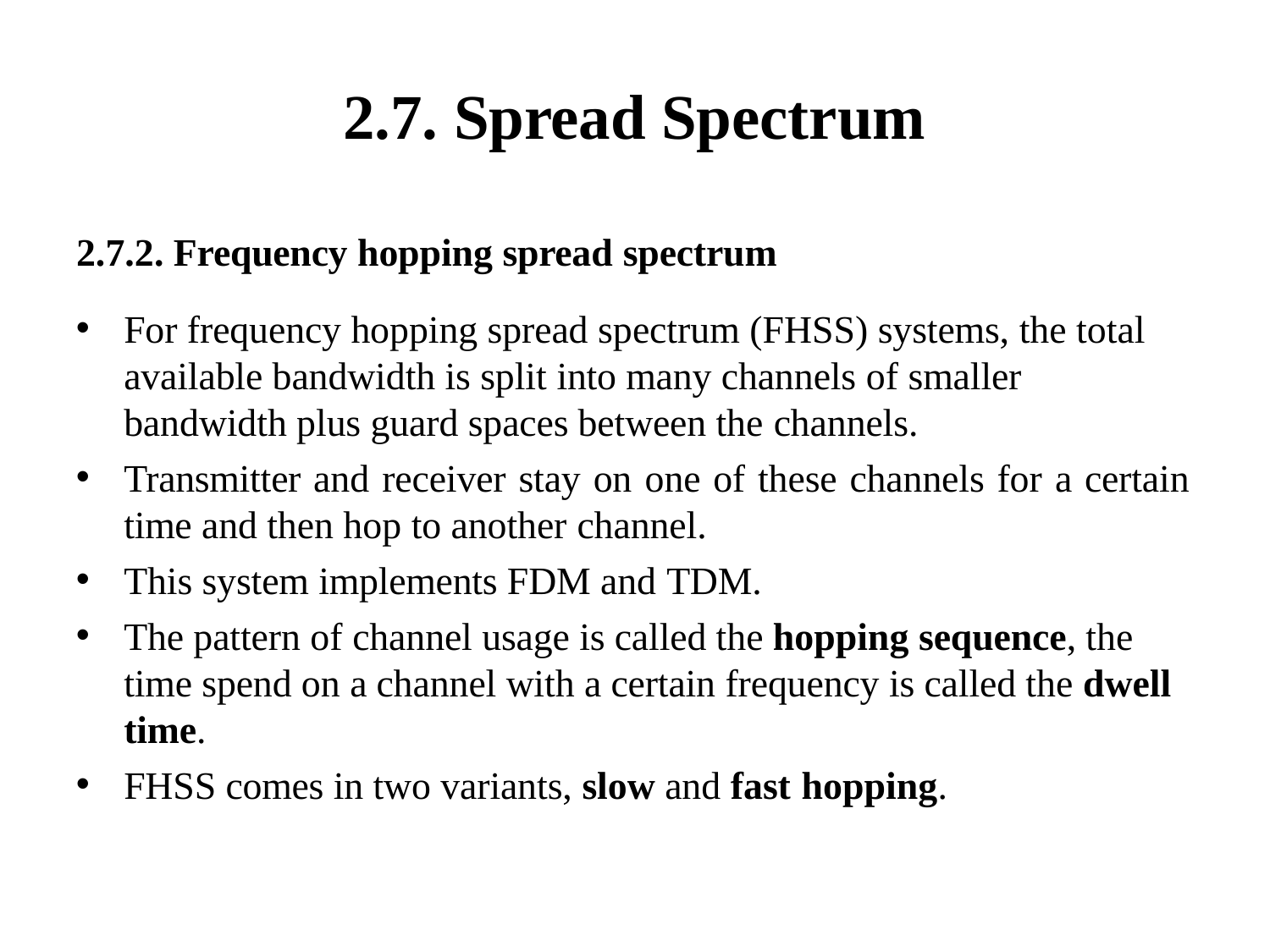

# 2.7. Spread Spectrum
2.7.2. Frequency hopping spread spectrum
For frequency hopping spread spectrum (FHSS) systems, the total  available bandwidth is split into many channels of smaller  bandwidth plus guard spaces between the channels.
Transmitter and receiver stay on one of these channels for a certain
time and then hop to another channel.
This system implements FDM and TDM.
The pattern of channel usage is called the hopping sequence, the  time spend on a channel with a certain frequency is called the dwell  time.
FHSS comes in two variants, slow and fast hopping.